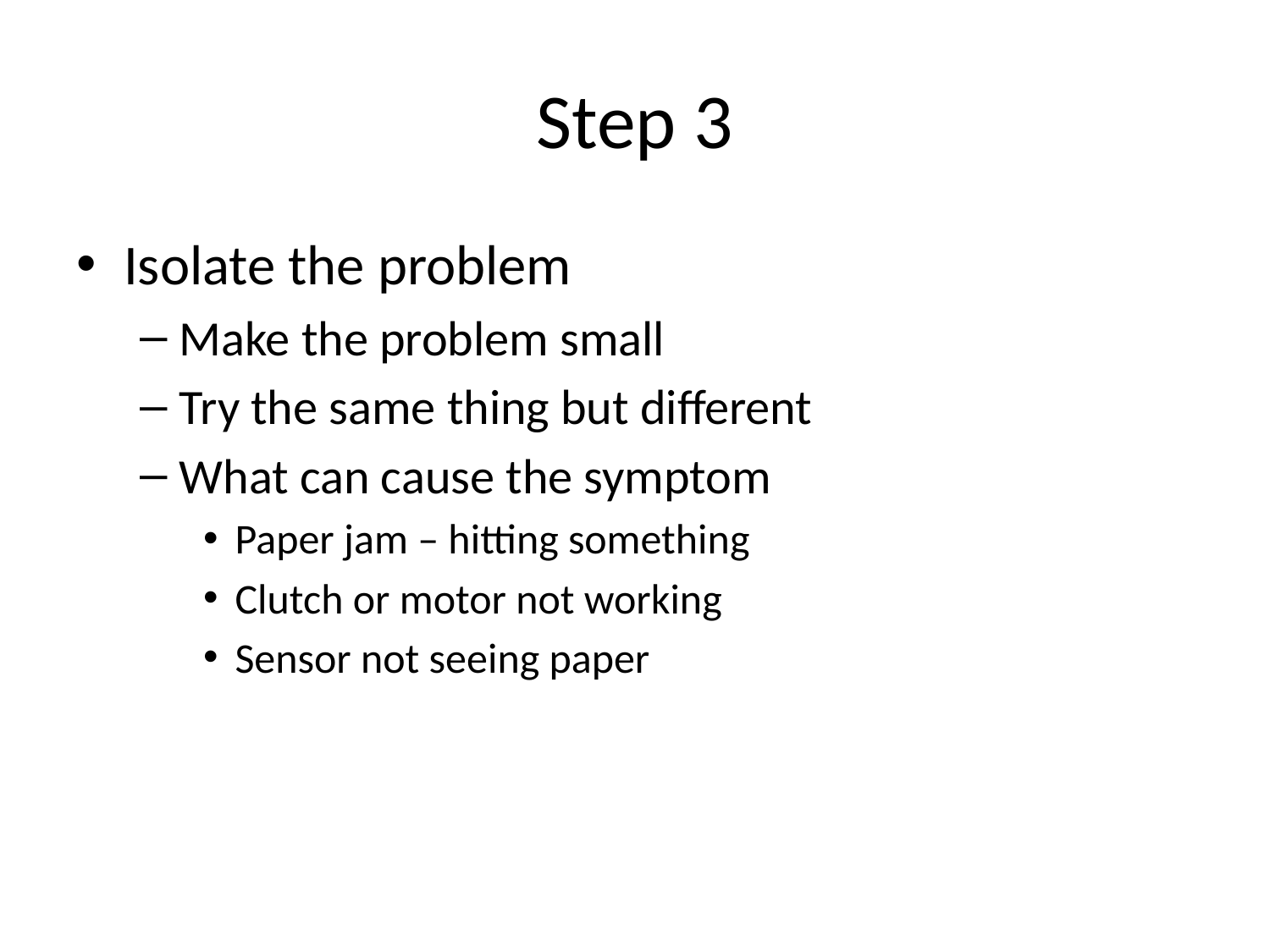

# Step 3
Isolate the problem
Make the problem small
Try the same thing but different
What can cause the symptom
Paper jam – hitting something
Clutch or motor not working
Sensor not seeing paper